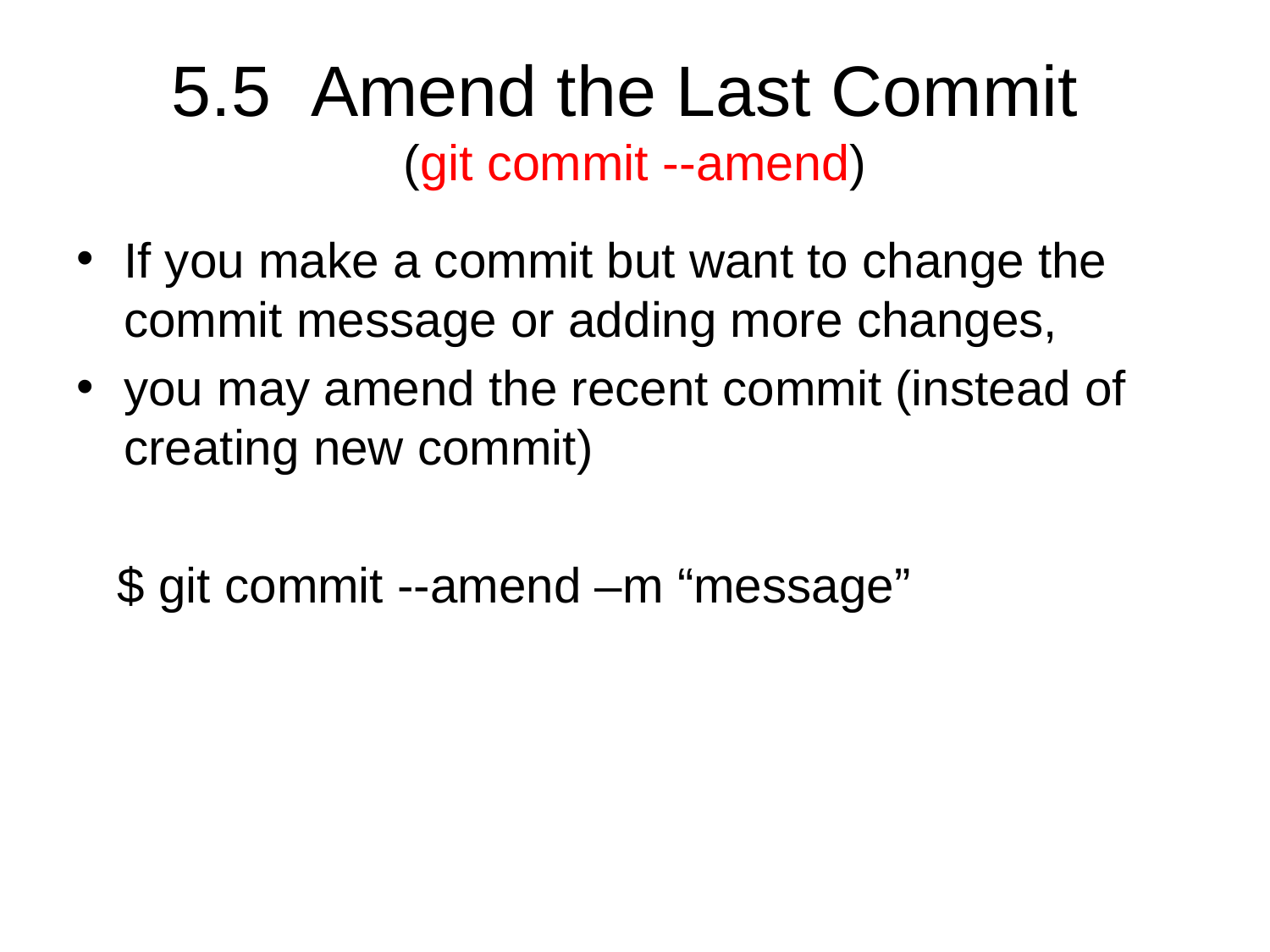

# 5.5  Amend the Last Commit (git commit --amend)
If you make a commit but want to change the commit message or adding more changes,
you may amend the recent commit (instead of creating new commit)

   $ git commit --amend –m “message”